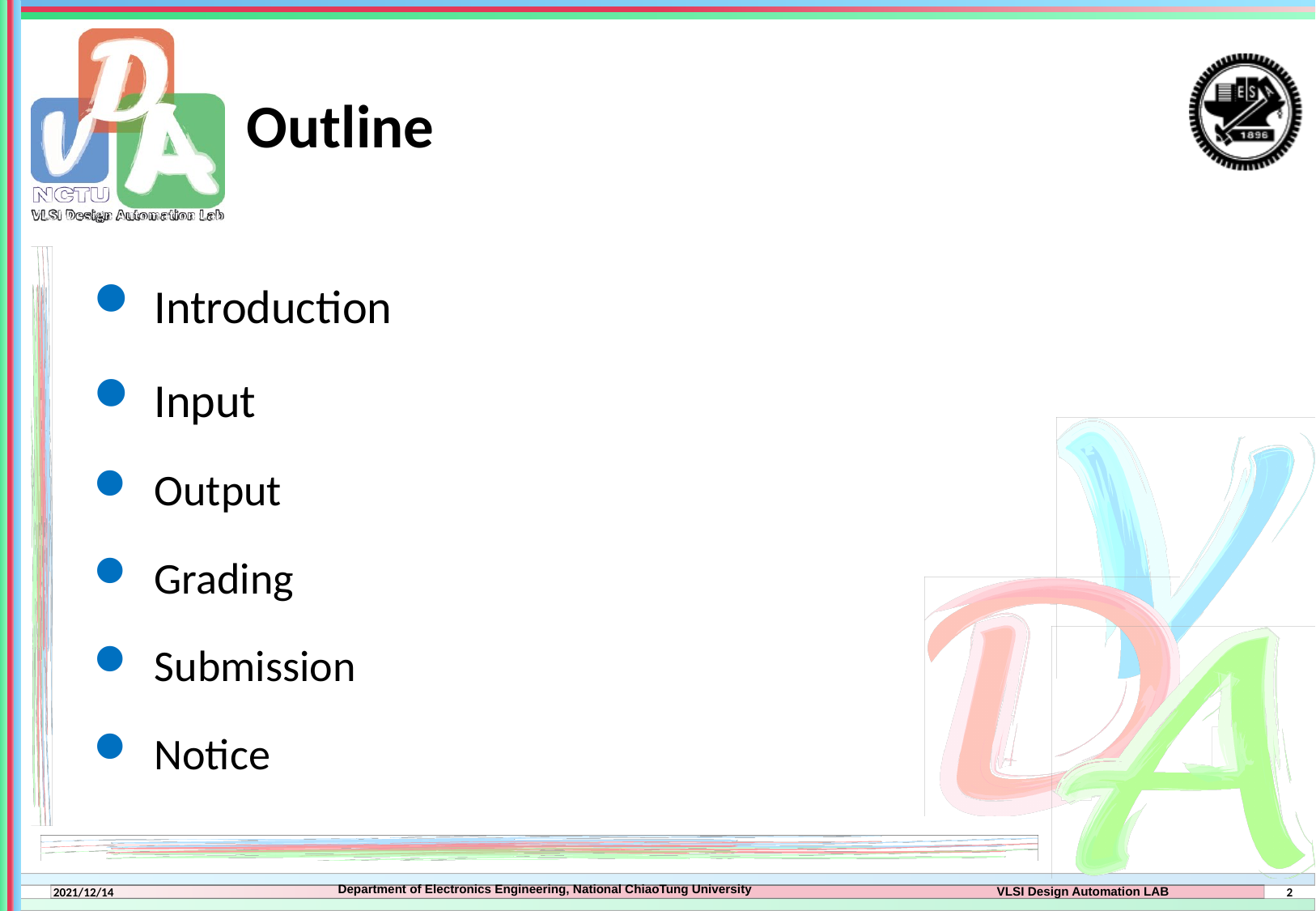

# Outline
Introduction
Input
Output
Grading
Submission
Notice

2
2021/12/14